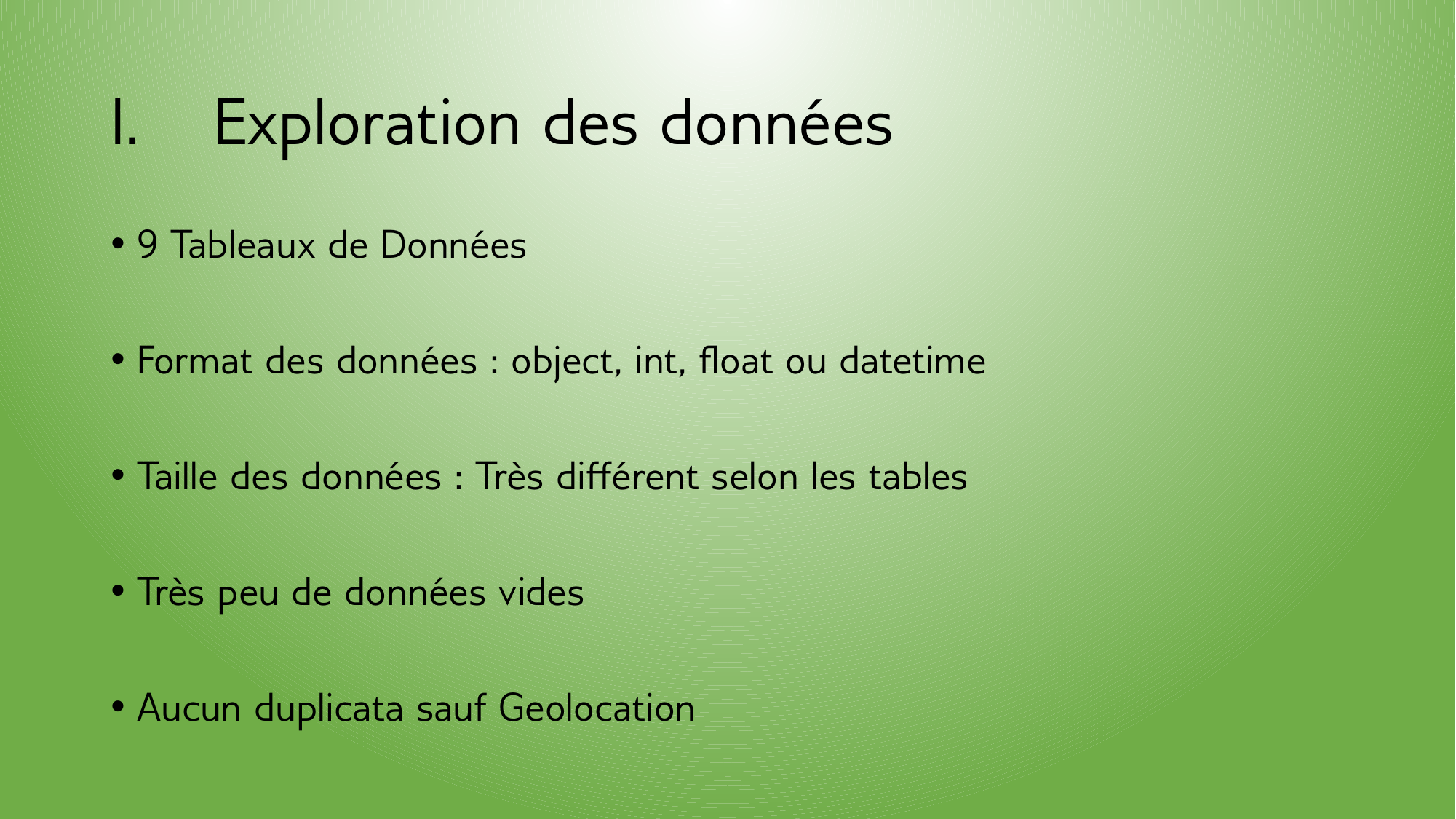

# Exploration des données
9 Tableaux de Données

Format des données : object, int, float ou datetime

Taille des données : Très différent selon les tables

Très peu de données vides

Aucun duplicata sauf Geolocation